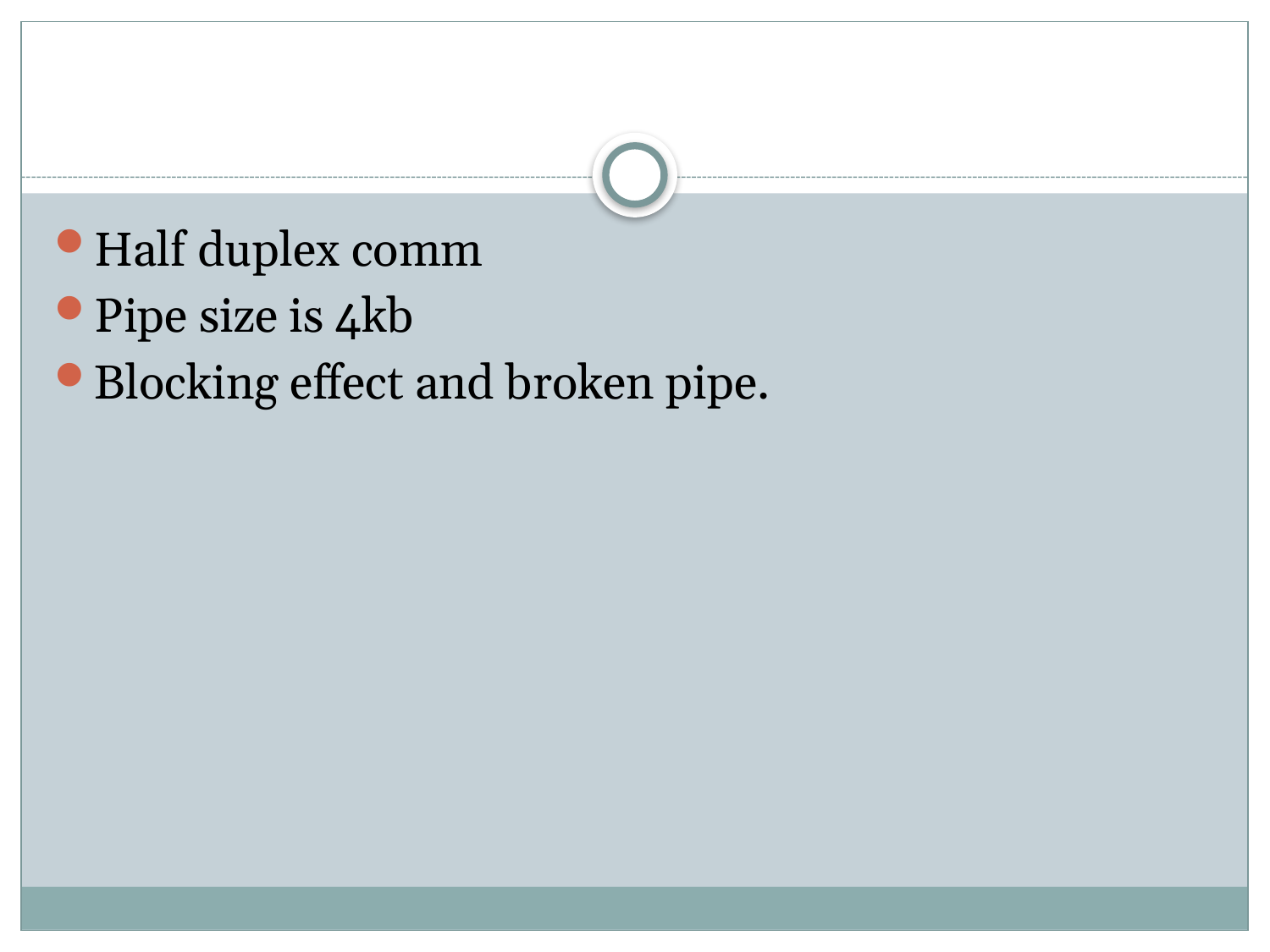

#
Half duplex comm
Pipe size is 4kb
Blocking effect and broken pipe.